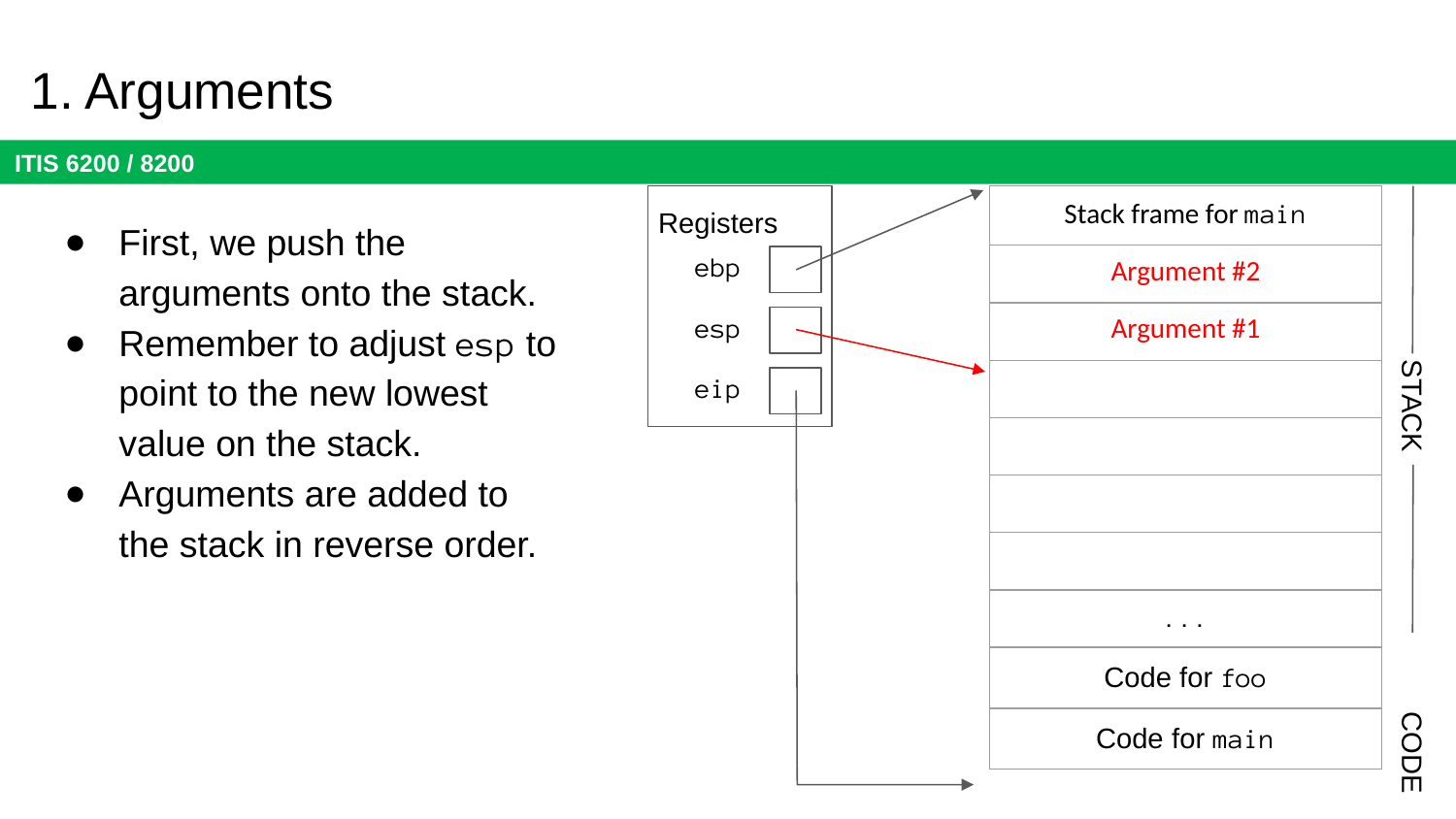

# 1. Arguments

| Stack frame for main |
| --- |
| Argument #2 |
| Argument #1 |
|  |
|  |
|  |
|  |
| ... |
| Code for foo |
| Code for main |
Registers
First, we push the arguments onto the stack.
Remember to adjust esp to point to the new lowest value on the stack.
Arguments are added to the stack in reverse order.
ebp

esp

eip

STACK

CODE